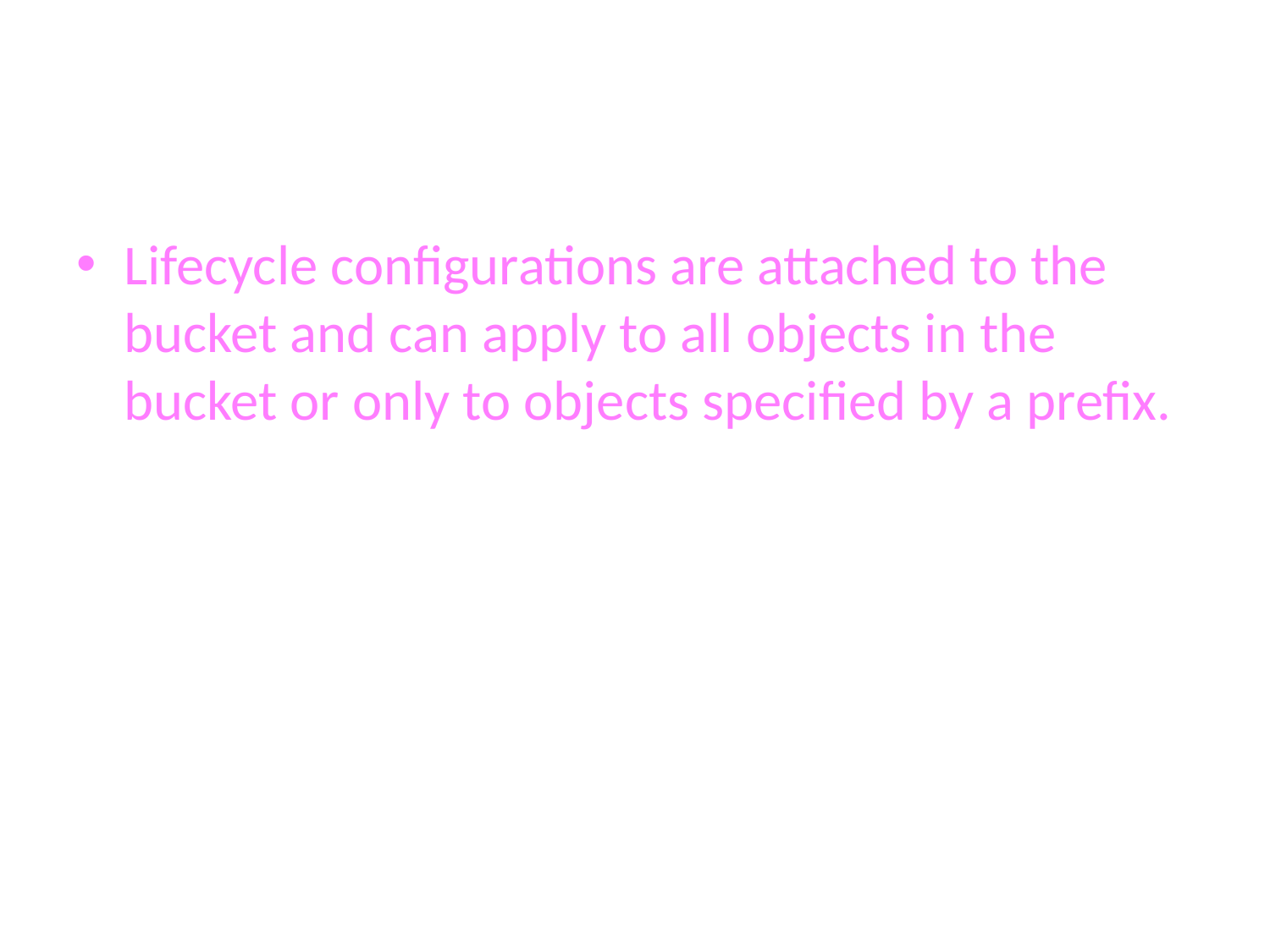

#
Lifecycle configurations are attached to the bucket and can apply to all objects in the bucket or only to objects specified by a prefix.